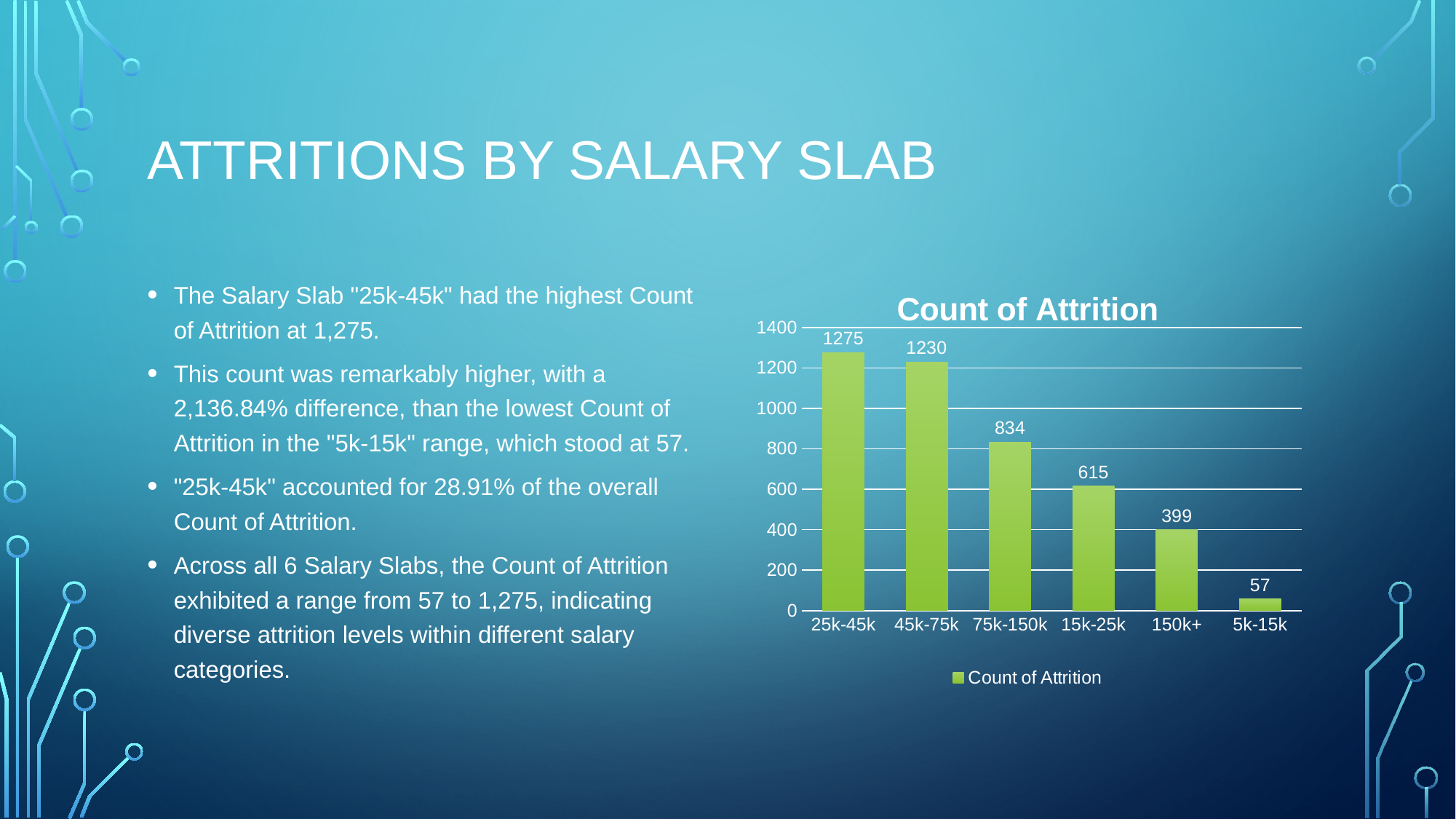

# Attritions by salary slab
The Salary Slab "25k-45k" had the highest Count of Attrition at 1,275.
This count was remarkably higher, with a 2,136.84% difference, than the lowest Count of Attrition in the "5k-15k" range, which stood at 57.
"25k-45k" accounted for 28.91% of the overall Count of Attrition.
Across all 6 Salary Slabs, the Count of Attrition exhibited a range from 57 to 1,275, indicating diverse attrition levels within different salary categories.

### Chart:

| Category | Count of Attrition |
|---|---|
| 25k-45k | 1275.0 |
| 45k-75k | 1230.0 |
| 75k-150k | 834.0 |
| 15k-25k | 615.0 |
| 150k+ | 399.0 |
| 5k-15k | 57.0 |